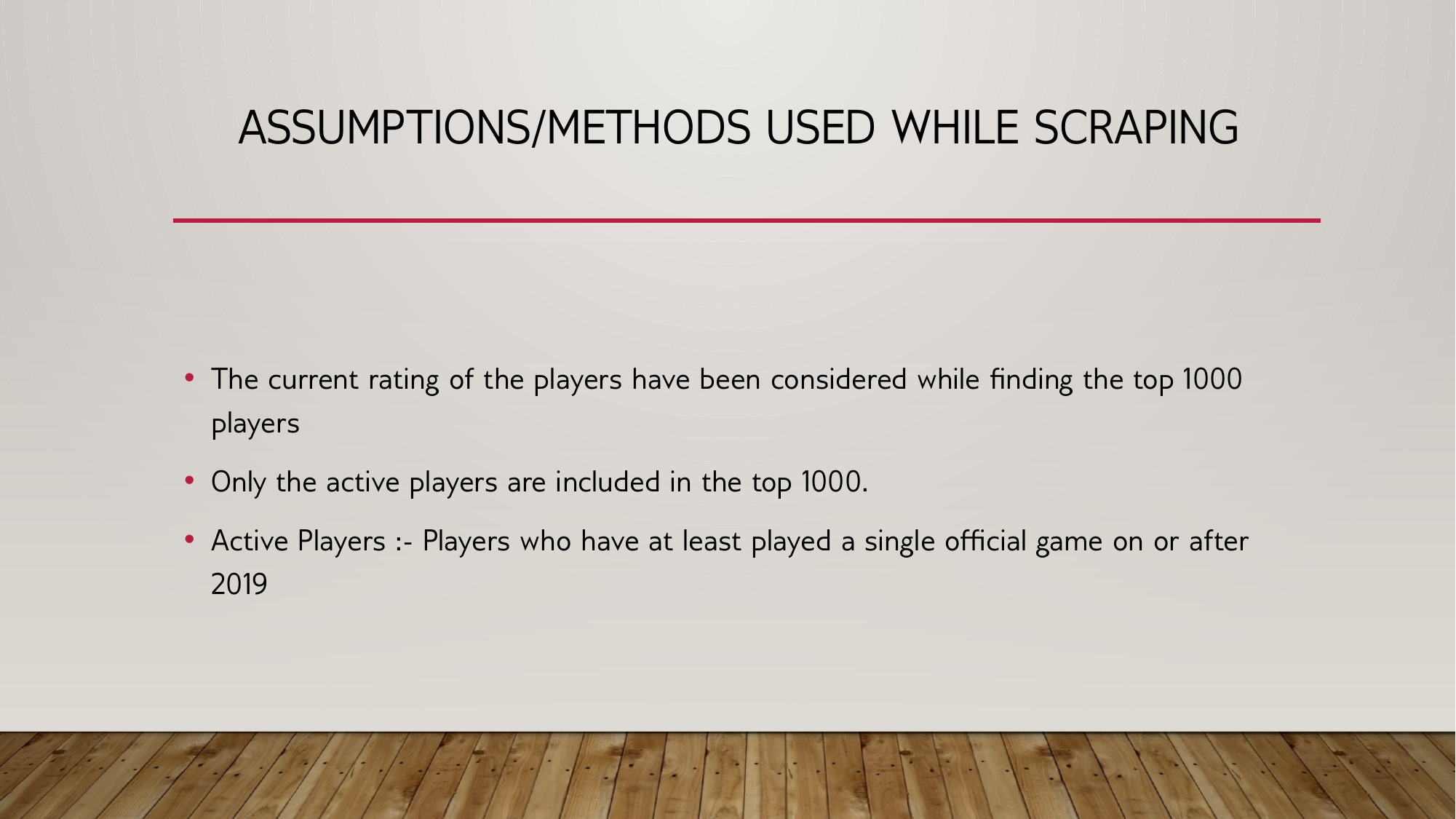

# Assumptions/Methods Used While Scraping
The current rating of the players have been considered while finding the top 1000 players
Only the active players are included in the top 1000.
Active Players :- Players who have at least played a single official game on or after 2019